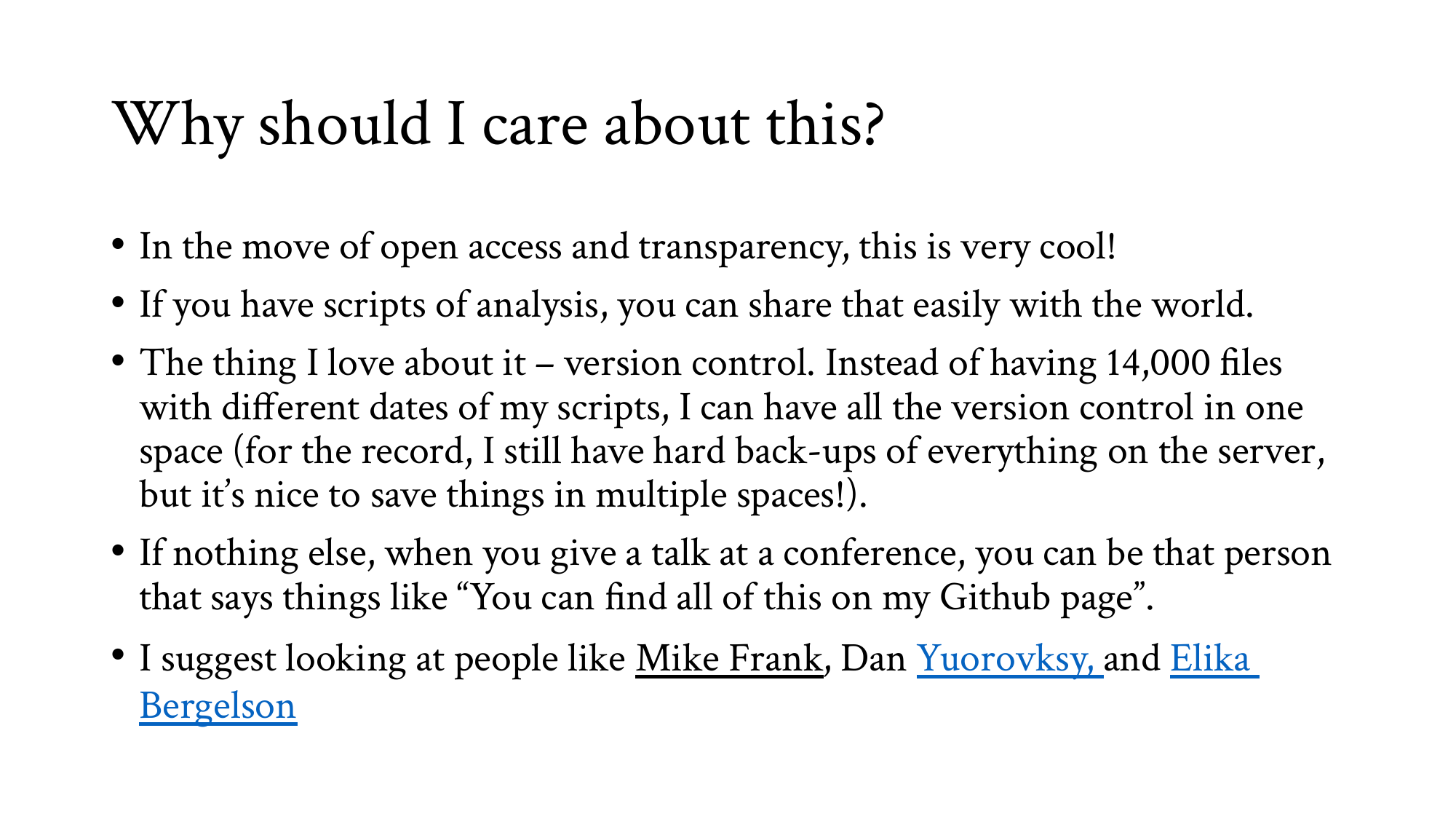

# Why should I care about this?
In the move of open access and transparency, this is very cool!
If you have scripts of analysis, you can share that easily with the world.
The thing I love about it – version control. Instead of having 14,000 files with different dates of my scripts, I can have all the version control in one space (for the record, I still have hard back-ups of everything on the server, but it’s nice to save things in multiple spaces!).
If nothing else, when you give a talk at a conference, you can be that person that says things like “You can find all of this on my Github page”.
I suggest looking at people like Mike Frank, Dan Yuorovksy, and Elika Bergelson